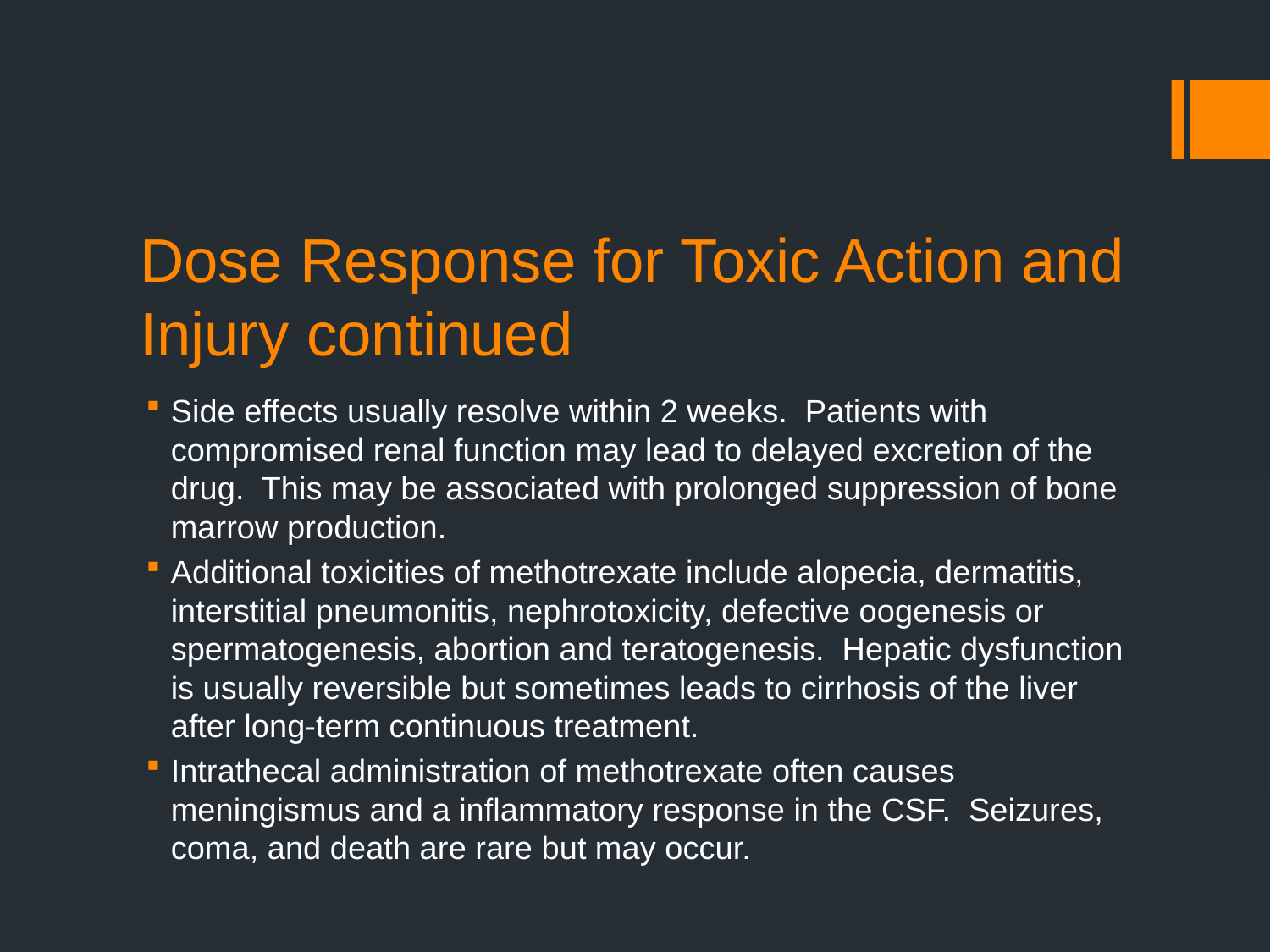

# Dose Response for Toxic Action and Injury continued
Side effects usually resolve within 2 weeks.  Patients with compromised renal function may lead to delayed excretion of the drug.  This may be associated with prolonged suppression of bone marrow production.
Additional toxicities of methotrexate include alopecia, dermatitis, interstitial pneumonitis, nephrotoxicity, defective oogenesis or spermatogenesis, abortion and teratogenesis.  Hepatic dysfunction is usually reversible but sometimes leads to cirrhosis of the liver after long-term continuous treatment.
Intrathecal administration of methotrexate often causes meningismus and a inflammatory response in the CSF.  Seizures, coma, and death are rare but may occur.